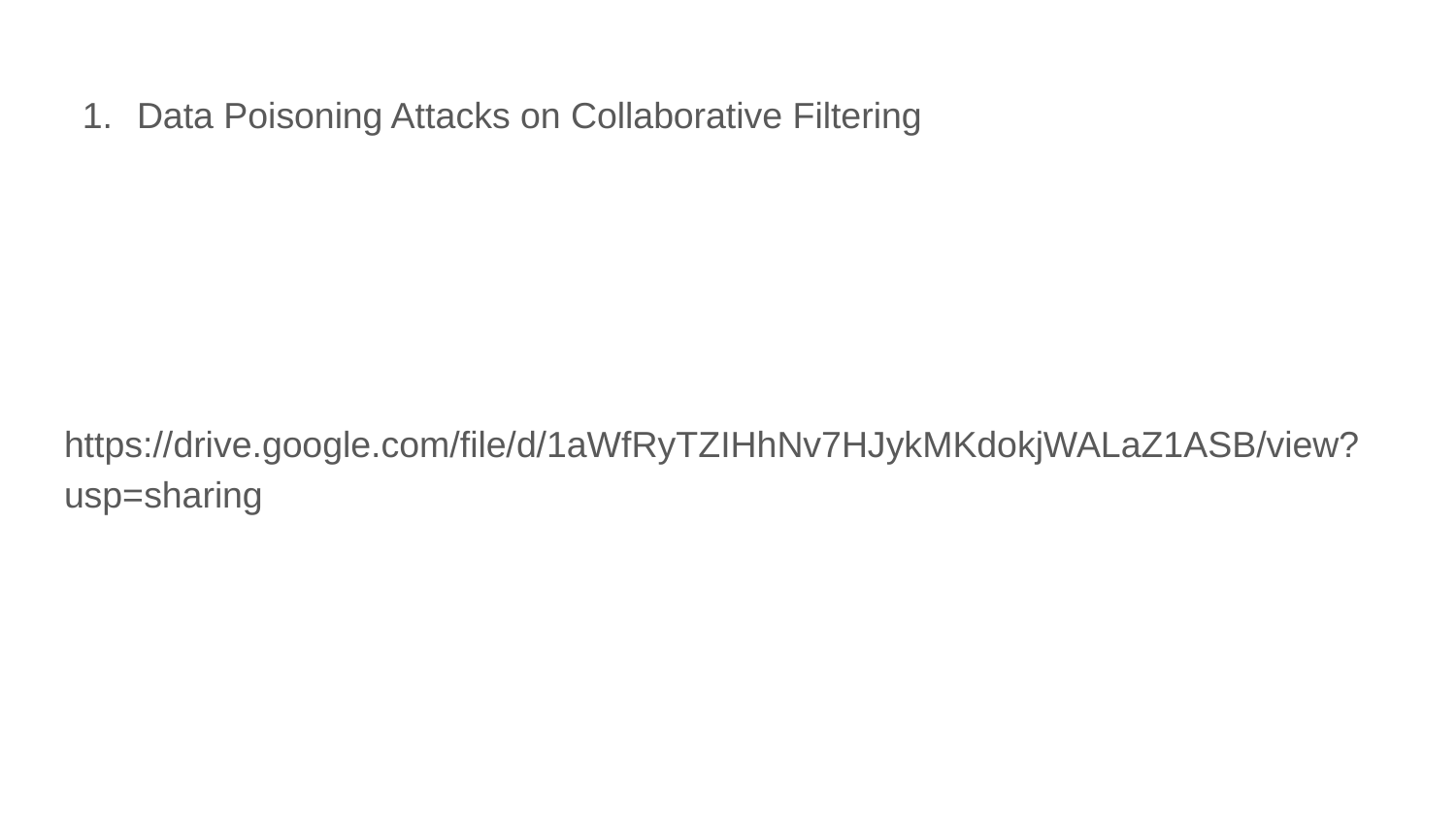

# Data Poisoning Attacks on Collaborative Filtering

https://drive.google.com/file/d/1aWfRyTZIHhNv7HJykMKdokjWALaZ1ASB/view?usp=sharing